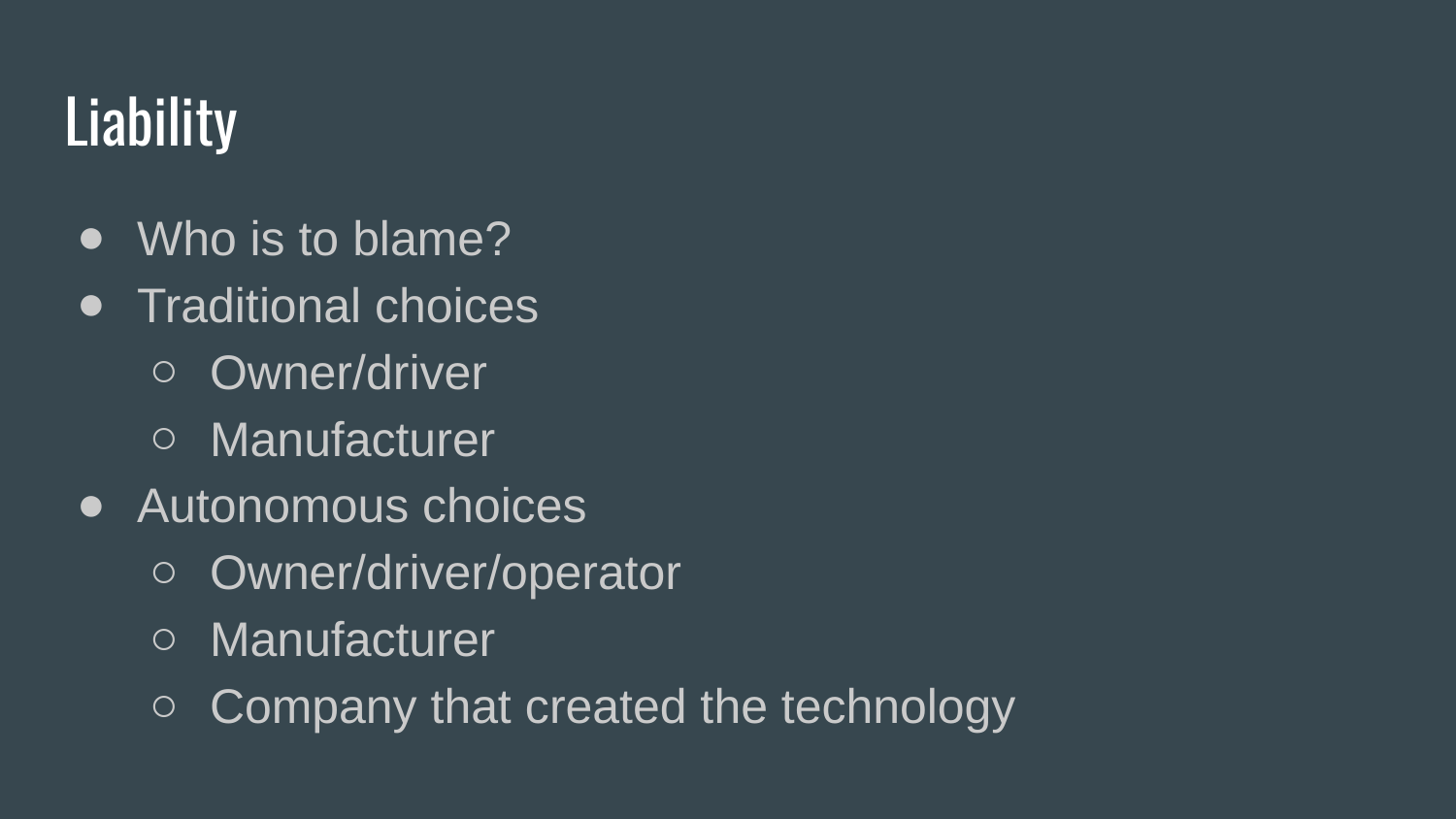

# Liability
Who is to blame?
Traditional choices
Owner/driver
Manufacturer
Autonomous choices
Owner/driver/operator
Manufacturer
Company that created the technology